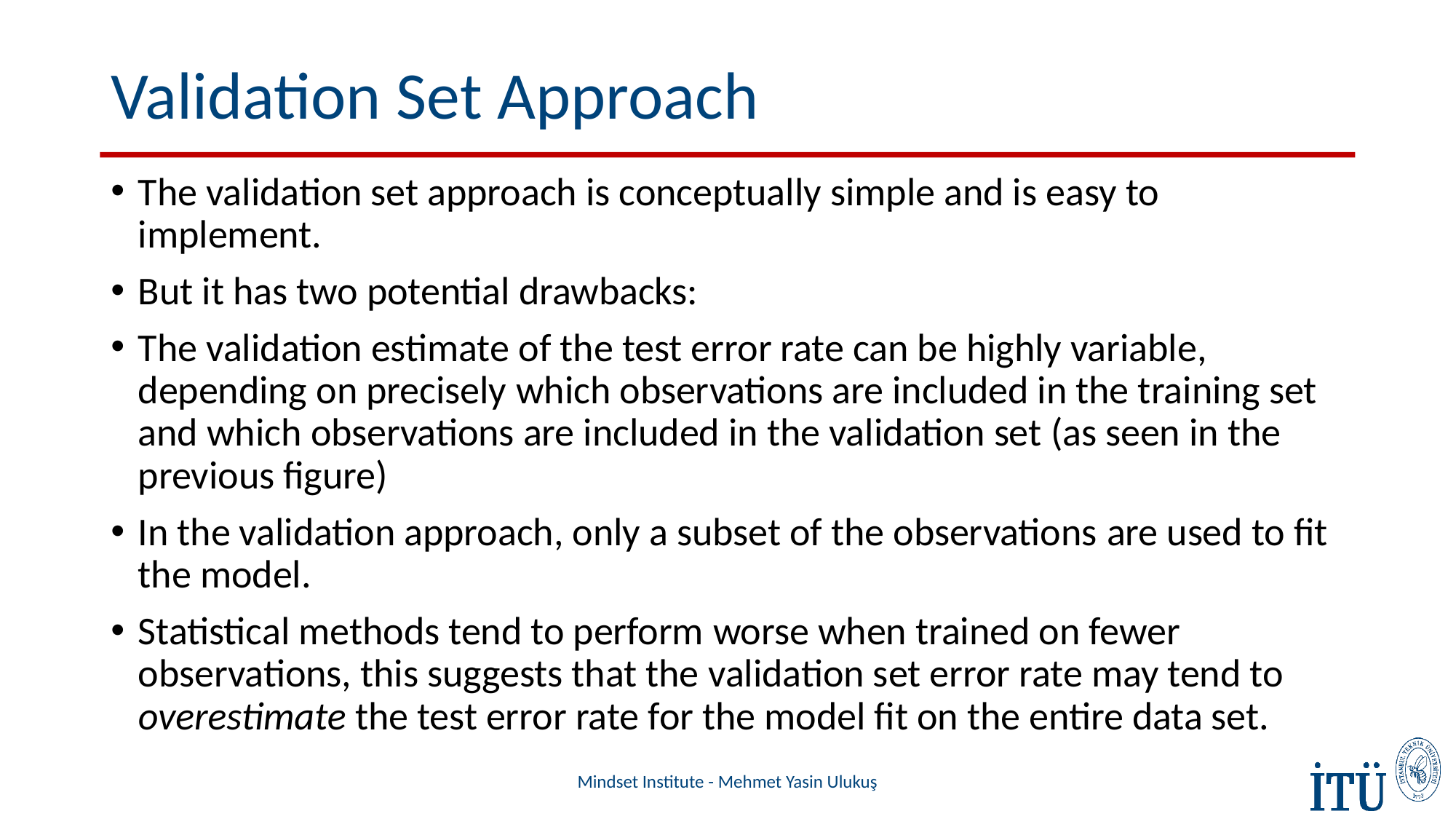

# Validation Set Approach
The validation set approach is conceptually simple and is easy to implement.
But it has two potential drawbacks:
The validation estimate of the test error rate can be highly variable, depending on precisely which observations are included in the training set and which observations are included in the validation set (as seen in the previous figure)
In the validation approach, only a subset of the observations are used to fit the model.
Statistical methods tend to perform worse when trained on fewer observations, this suggests that the validation set error rate may tend to overestimate the test error rate for the model fit on the entire data set.
Mindset Institute - Mehmet Yasin Ulukuş